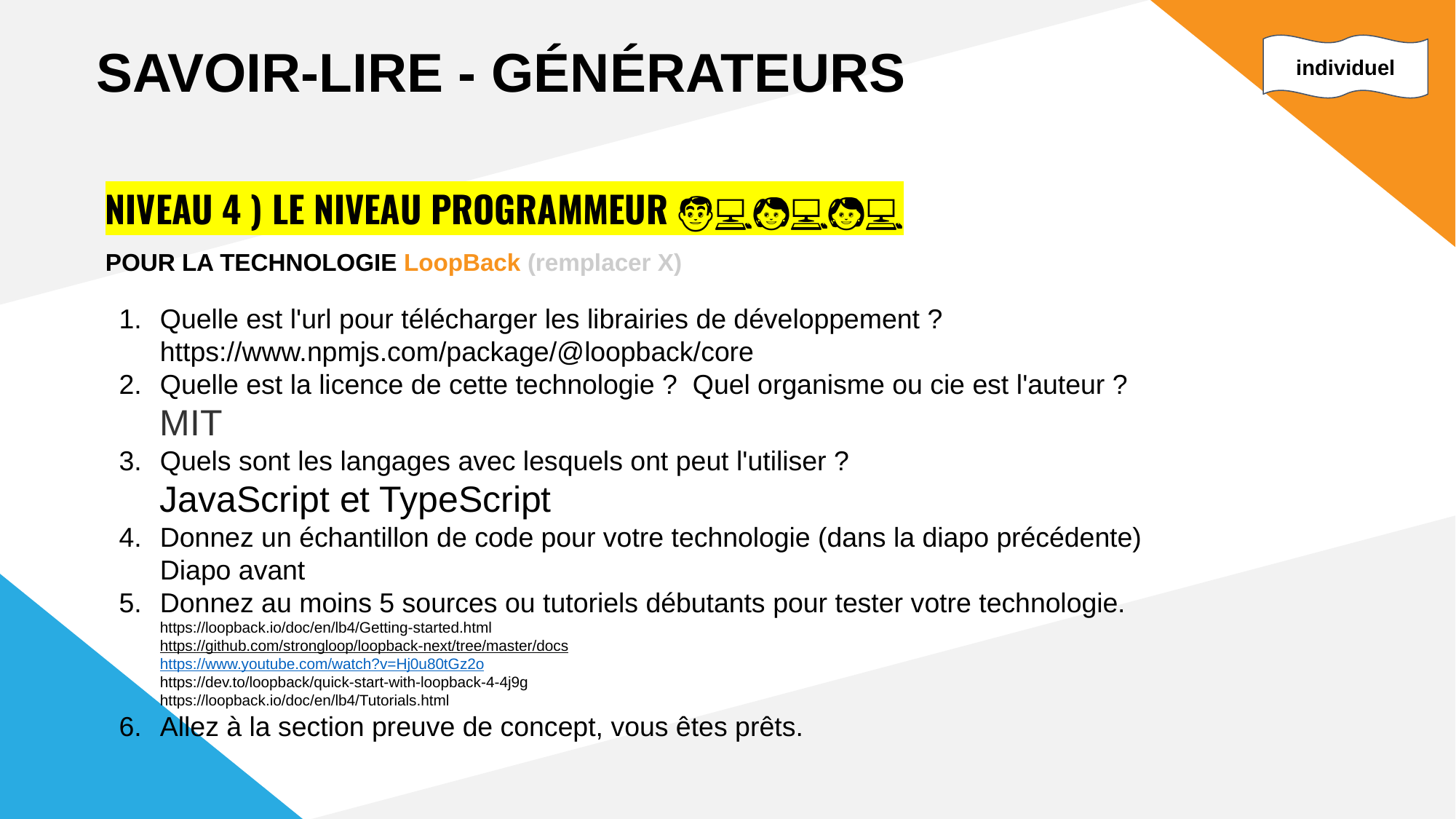

SAVOIR-LIRE - GÉNÉRATEURS
individuel
NIVEAU 4 ) LE NIVEAU PROGRAMMEUR 👨‍💻👩‍💻👩‍💻
POUR LA TECHNOLOGIE LoopBack (remplacer X)

Quelle est l'url pour télécharger les librairies de développement ?
https://www.npmjs.com/package/@loopback/core
Quelle est la licence de cette technologie ?  Quel organisme ou cie est l'auteur ?
MIT
Quels sont les langages avec lesquels ont peut l'utiliser ?
JavaScript et TypeScript
Donnez un échantillon de code pour votre technologie (dans la diapo précédente)
Diapo avant
Donnez au moins 5 sources ou tutoriels débutants pour tester votre technologie.
https://loopback.io/doc/en/lb4/Getting-started.html
https://github.com/strongloop/loopback-next/tree/master/docs
https://www.youtube.com/watch?v=Hj0u80tGz2o
https://dev.to/loopback/quick-start-with-loopback-4-4j9g
https://loopback.io/doc/en/lb4/Tutorials.html
Allez à la section preuve de concept, vous êtes prêts.